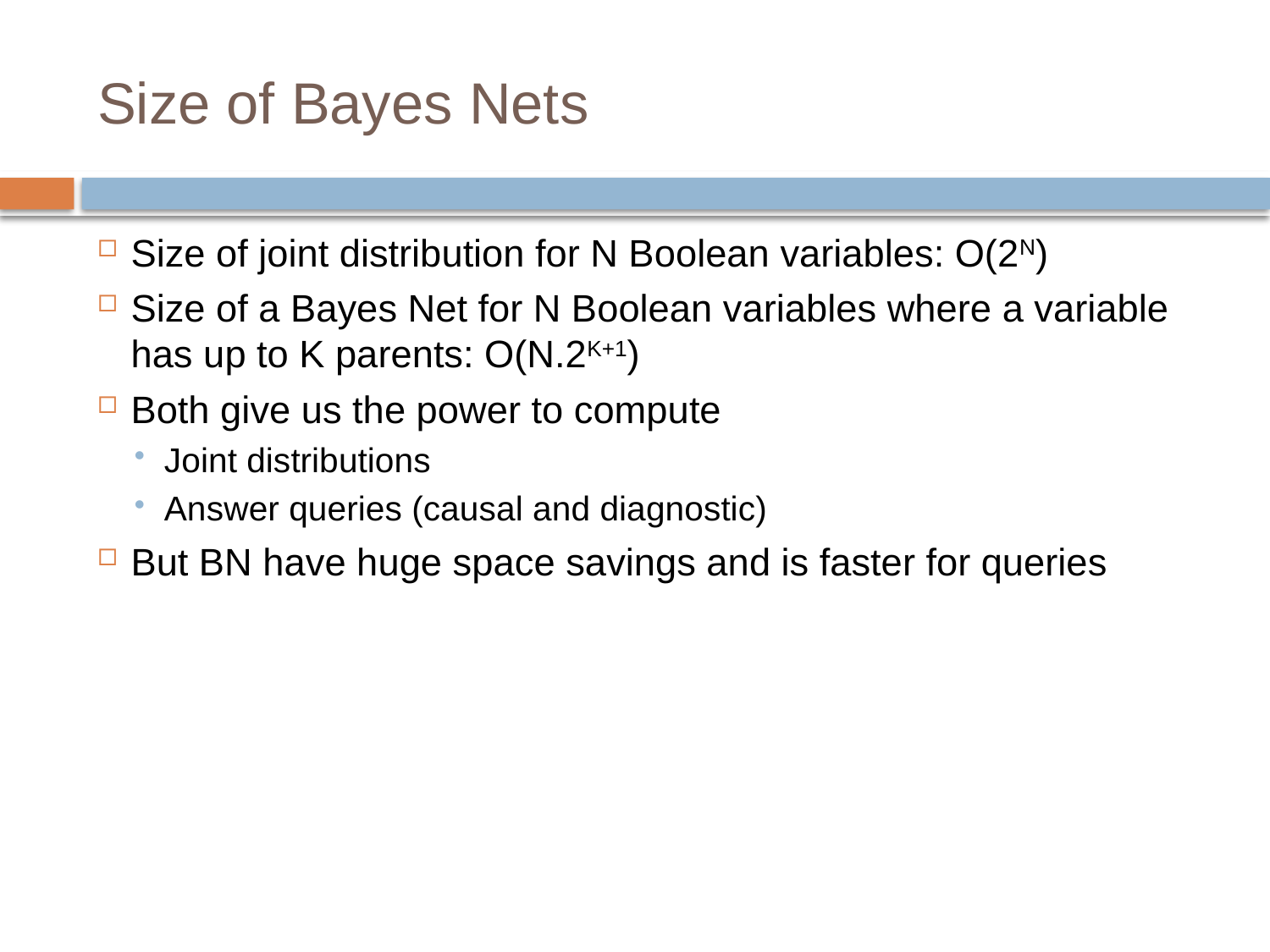

# Size of Bayes Nets
Size of joint distribution for N Boolean variables: O(2N)
Size of a Bayes Net for N Boolean variables where a variable has up to K parents: O(N.2K+1)
Both give us the power to compute
Joint distributions
Answer queries (causal and diagnostic)
But BN have huge space savings and is faster for queries